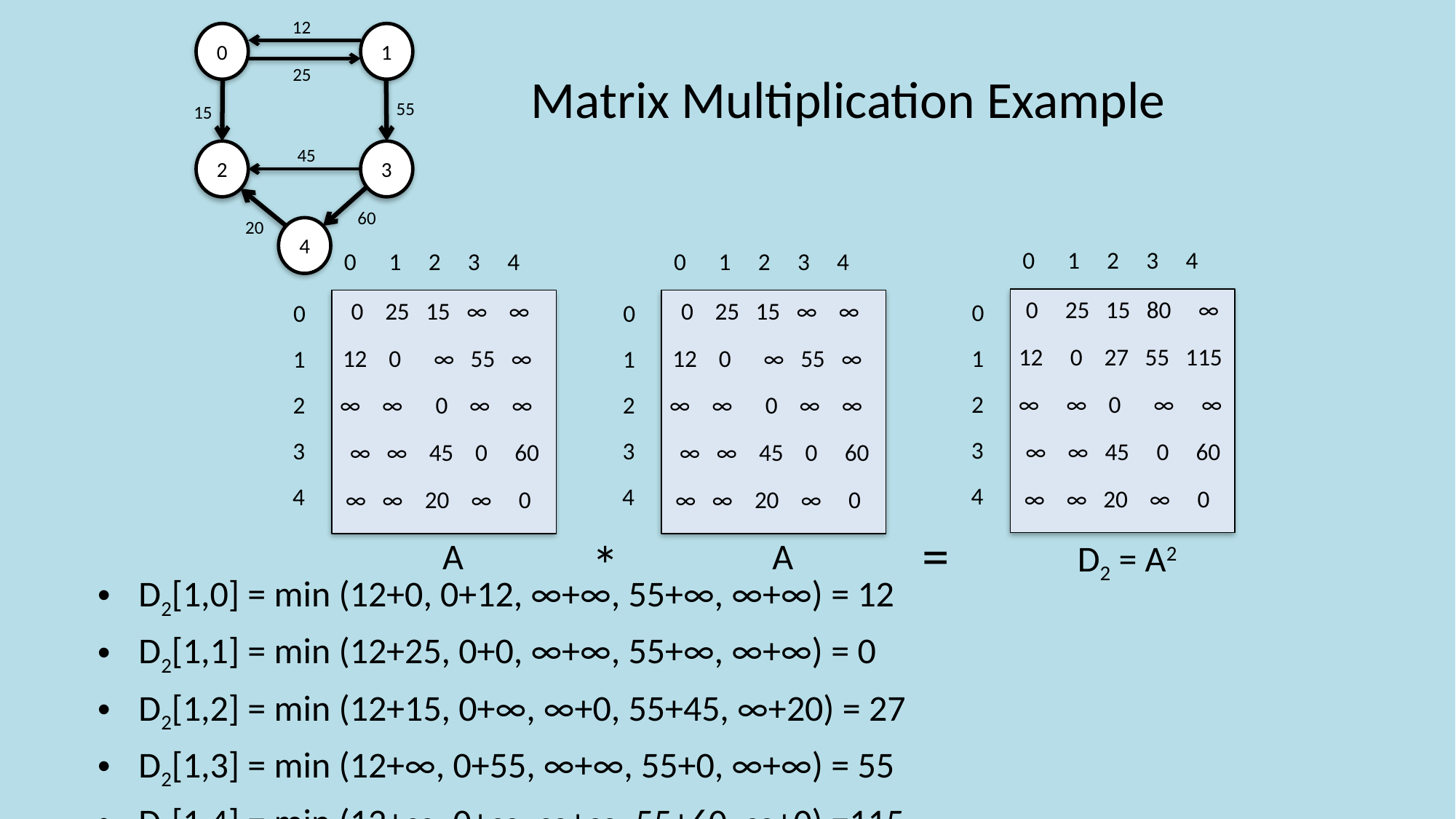

12
0
1
25
55
15
45
2
3
60
20
4
# Matrix Multiplication Example
0      1     2     3     4
 0     25   15   80     ∞

0
12     0    27   55   115
1
2
∞     ∞    0      ∞     ∞
3
∞    ∞   45     0     60
4
∞    ∞   20    ∞     0
=
D2 = A2
0      1     2     3     4

0    25   15   ∞    ∞
0
12    0      ∞   55   ∞
1
2
∞    ∞      0    ∞    ∞
3
∞   ∞    45    0     60
4
∞   ∞    20    ∞     0
A
0      1     2     3     4

0    25   15   ∞    ∞
0
12    0      ∞   55   ∞
1
2
∞    ∞      0    ∞    ∞
3
∞   ∞    45    0     60
4
∞   ∞    20    ∞     0
A
*
D2[1,0] = min (12+0, 0+12, ∞+∞, 55+∞, ∞+∞) = 12
D2[1,1] = min (12+25, 0+0, ∞+∞, 55+∞, ∞+∞) = 0
D2[1,2] = min (12+15, 0+∞, ∞+0, 55+45, ∞+20) = 27
D2[1,3] = min (12+∞, 0+55, ∞+∞, 55+0, ∞+∞) = 55
D2[1,4] = min (12+∞, 0+∞, ∞+∞, 55+60, ∞+0) =115